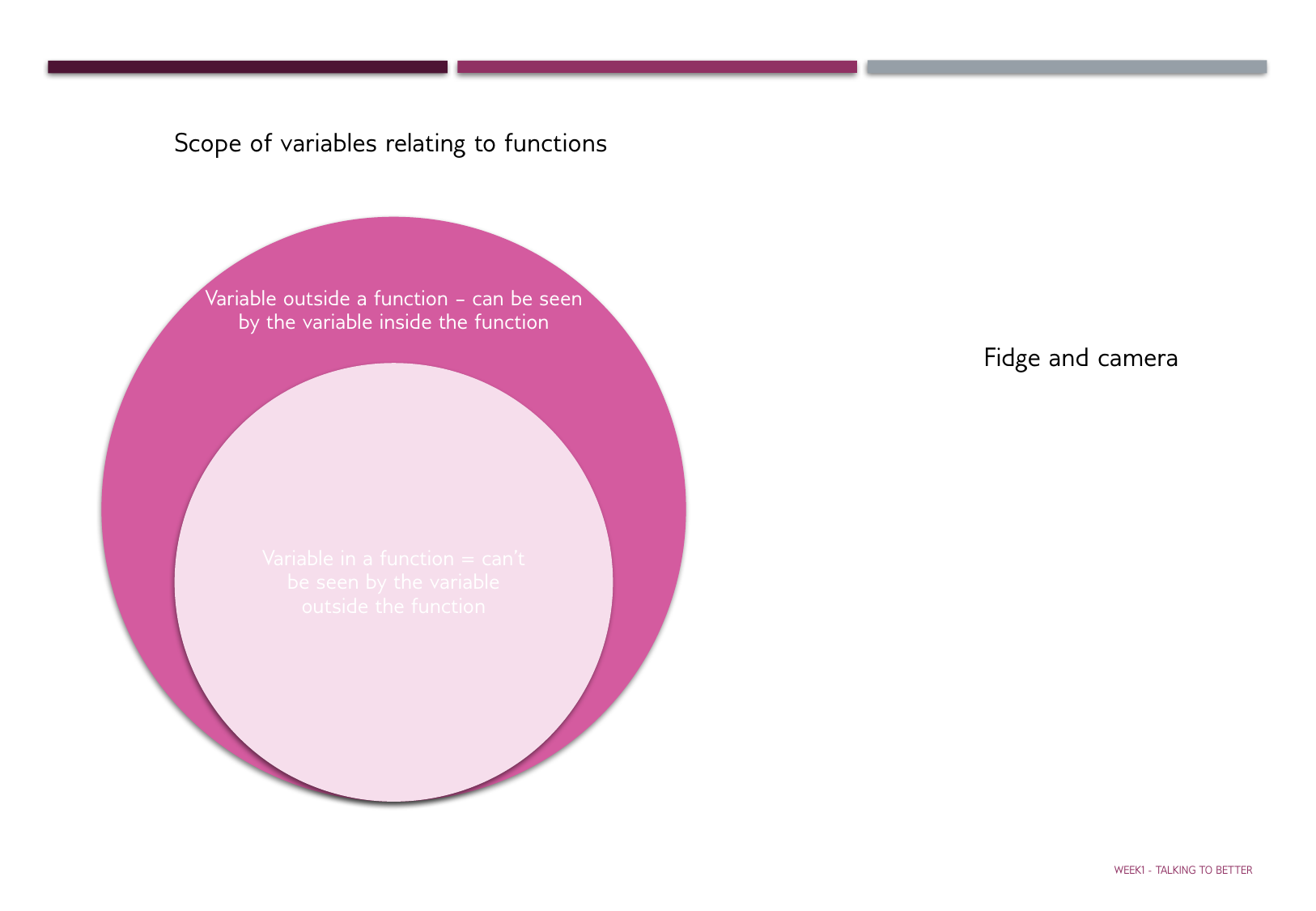

Scope of variables relating to functions
Variable outside a function – can be seen by the variable inside the function
Variable in a function = can’t be seen by the variable outside the function
Fidge and camera
Week1 - talking to Better